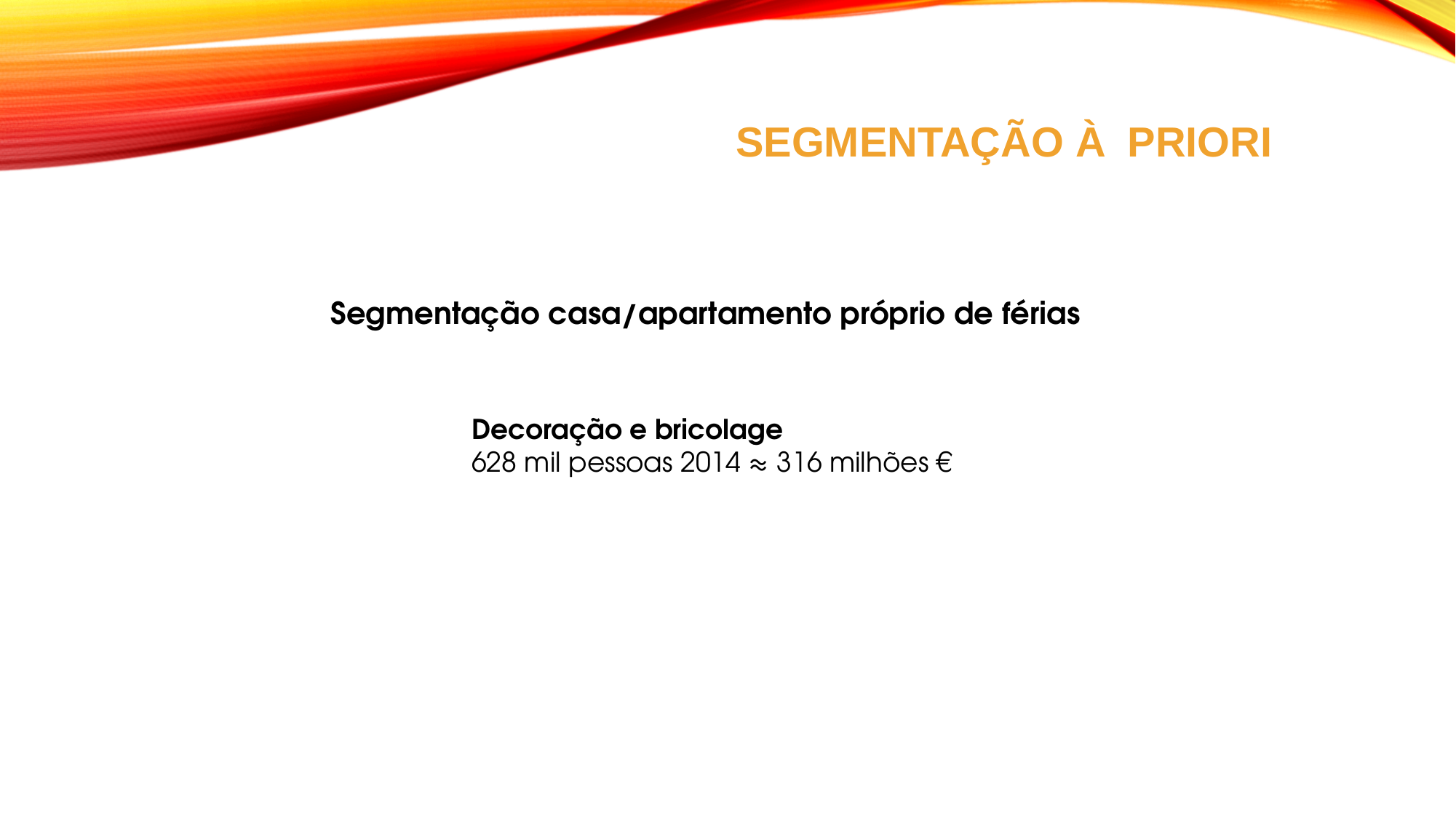

# Segmentação à priori
Segmentação casa/apartamento próprio de férias

Decoração e bricolage
628 mil pessoas 2014 ≈ 316 milhões €